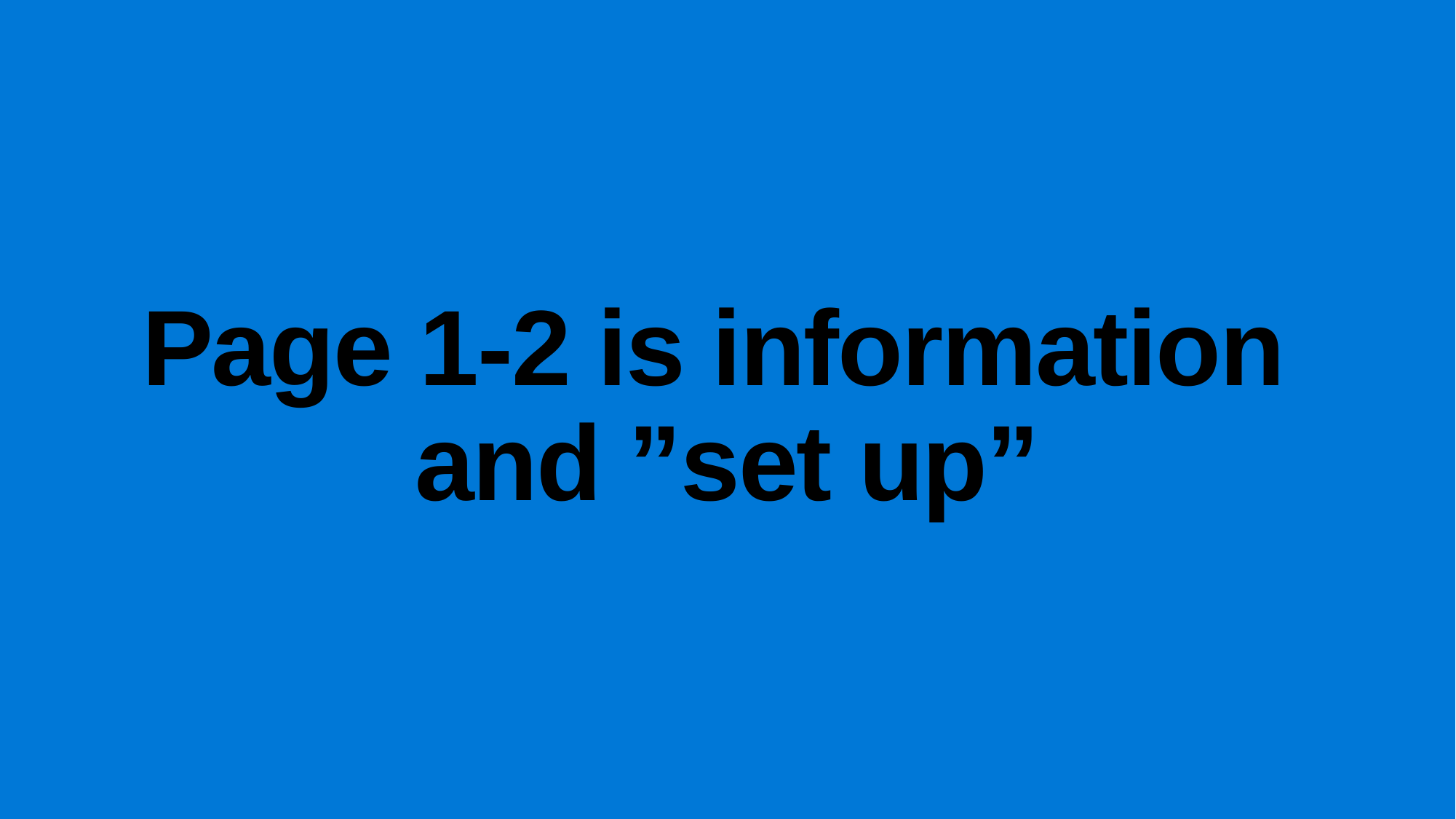

# Page 1-2 is information and ”set up”